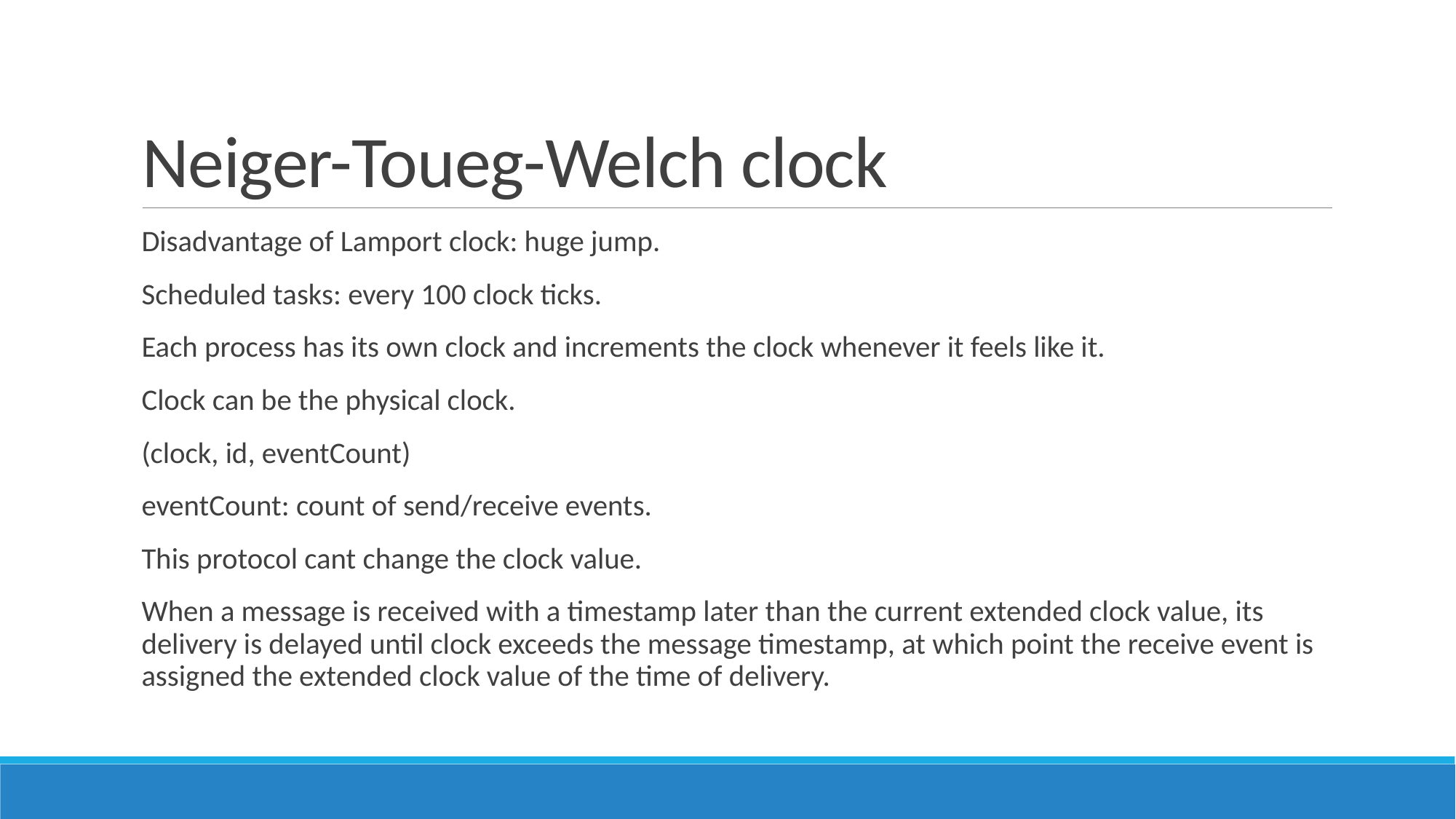

# Neiger-Toueg-Welch clock
Disadvantage of Lamport clock: huge jump.
Scheduled tasks: every 100 clock ticks.
Each process has its own clock and increments the clock whenever it feels like it.
Clock can be the physical clock.
(clock, id, eventCount)
eventCount: count of send/receive events.
This protocol cant change the clock value.
When a message is received with a timestamp later than the current extended clock value, its delivery is delayed until clock exceeds the message timestamp, at which point the receive event is assigned the extended clock value of the time of delivery.